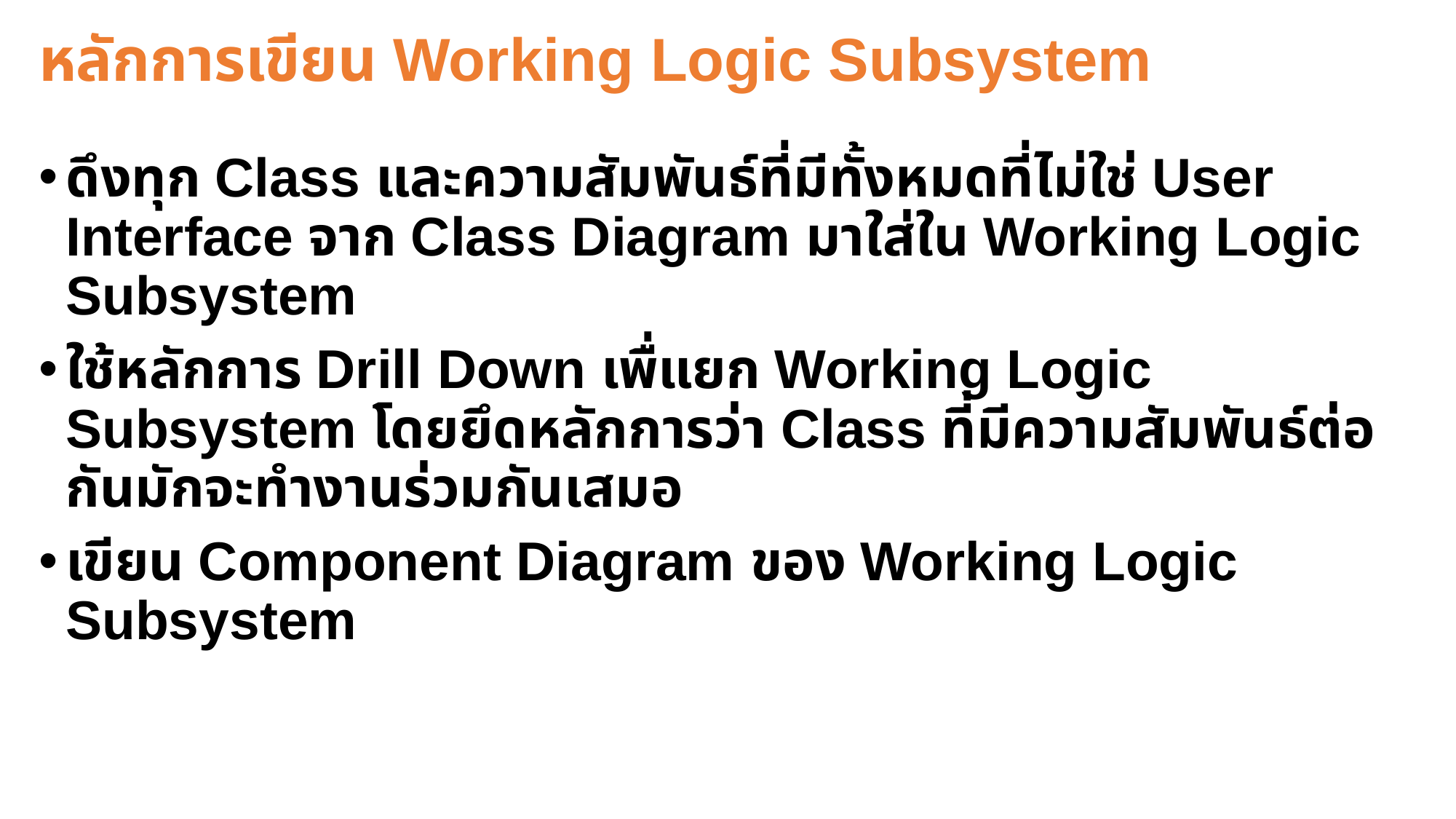

# หลักการเขียน Working Logic Subsystem
ดึงทุก Class และความสัมพันธ์ที่มีทั้งหมดที่ไม่ใช่ User Interface จาก Class Diagram มาใส่ใน Working Logic Subsystem
ใช้หลักการ Drill Down เพื่แยก Working Logic Subsystem โดยยึดหลักการว่า Class ที่มีความสัมพันธ์ต่อกันมักจะทำงานร่วมกันเสมอ
เขียน Component Diagram ของ Working Logic Subsystem